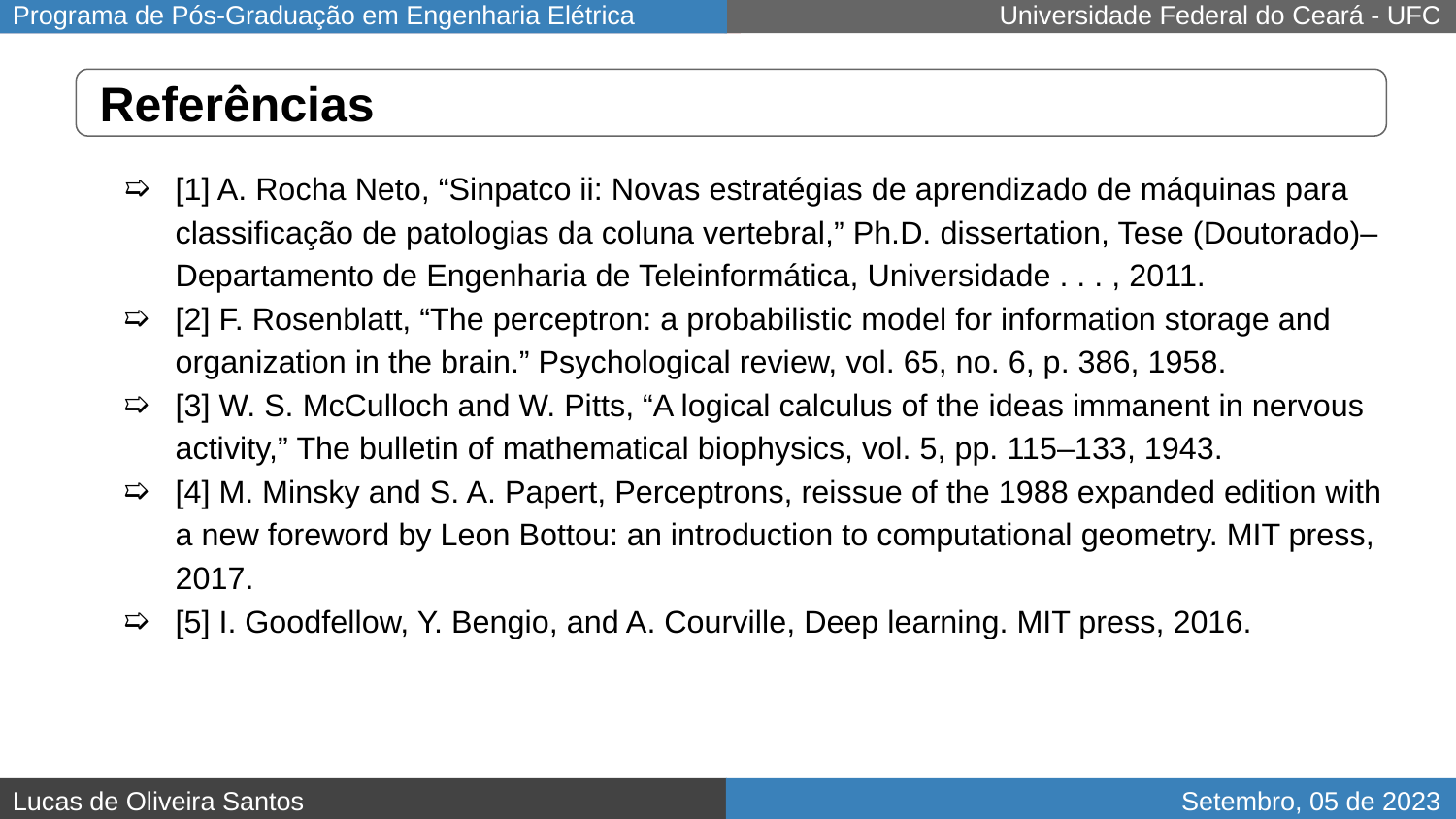

# Referências
[1] A. Rocha Neto, “Sinpatco ii: Novas estratégias de aprendizado de máquinas para classificação de patologias da coluna vertebral,” Ph.D. dissertation, Tese (Doutorado)–Departamento de Engenharia de Teleinformática, Universidade . . . , 2011.
[2] F. Rosenblatt, “The perceptron: a probabilistic model for information storage and organization in the brain.” Psychological review, vol. 65, no. 6, p. 386, 1958.
[3] W. S. McCulloch and W. Pitts, “A logical calculus of the ideas immanent in nervous activity,” The bulletin of mathematical biophysics, vol. 5, pp. 115–133, 1943.
[4] M. Minsky and S. A. Papert, Perceptrons, reissue of the 1988 expanded edition with a new foreword by Leon Bottou: an introduction to computational geometry. MIT press, 2017.
[5] I. Goodfellow, Y. Bengio, and A. Courville, Deep learning. MIT press, 2016.